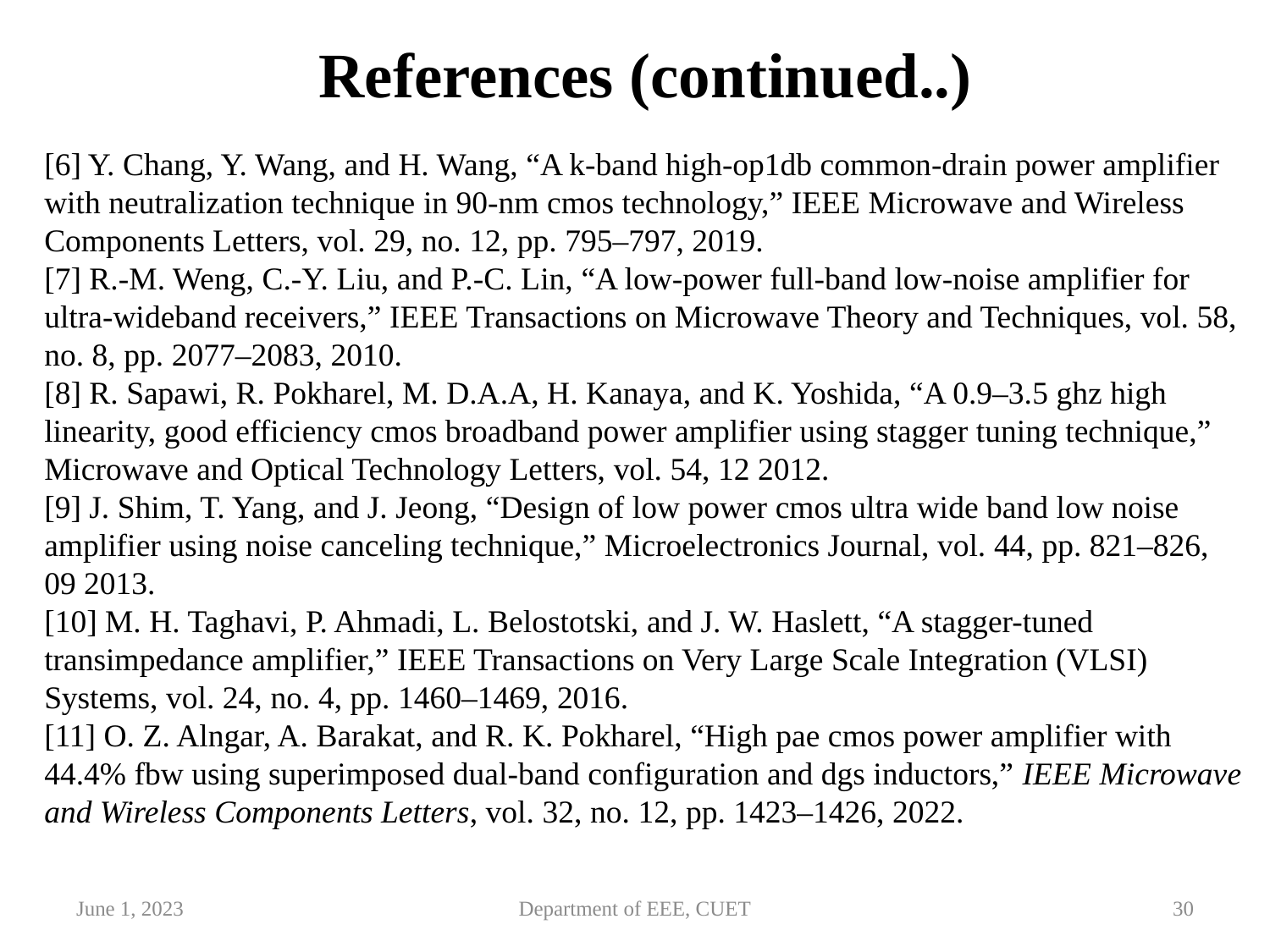

References (continued..)
[6] Y. Chang, Y. Wang, and H. Wang, “A k-band high-op1db common-drain power amplifier with neutralization technique in 90-nm cmos technology,” IEEE Microwave and Wireless Components Letters, vol. 29, no. 12, pp. 795–797, 2019.
[7] R.-M. Weng, C.-Y. Liu, and P.-C. Lin, “A low-power full-band low-noise amplifier for ultra-wideband receivers,” IEEE Transactions on Microwave Theory and Techniques, vol. 58, no. 8, pp. 2077–2083, 2010.
[8] R. Sapawi, R. Pokharel, M. D.A.A, H. Kanaya, and K. Yoshida, “A 0.9–3.5 ghz high linearity, good efficiency cmos broadband power amplifier using stagger tuning technique,” Microwave and Optical Technology Letters, vol. 54, 12 2012.
[9] J. Shim, T. Yang, and J. Jeong, “Design of low power cmos ultra wide band low noise amplifier using noise canceling technique,” Microelectronics Journal, vol. 44, pp. 821–826, 09 2013.
[10] M. H. Taghavi, P. Ahmadi, L. Belostotski, and J. W. Haslett, “A stagger-tuned transimpedance amplifier,” IEEE Transactions on Very Large Scale Integration (VLSI) Systems, vol. 24, no. 4, pp. 1460–1469, 2016.
[11] O. Z. Alngar, A. Barakat, and R. K. Pokharel, “High pae cmos power amplifier with
44.4% fbw using superimposed dual-band configuration and dgs inductors,” IEEE Microwave
and Wireless Components Letters, vol. 32, no. 12, pp. 1423–1426, 2022.
June 1, 2023
Department of EEE, CUET
30